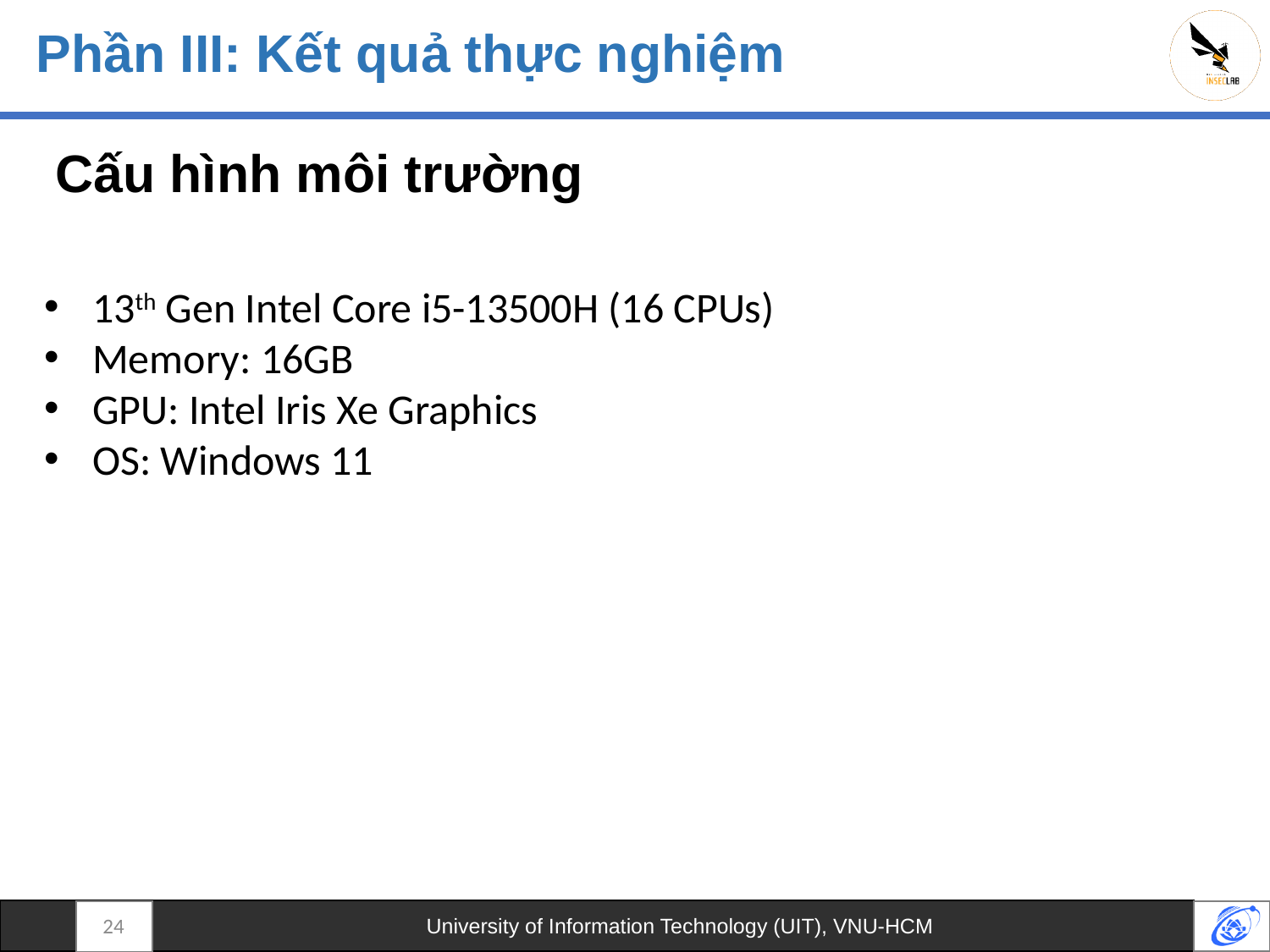

# Phần III: Kết quả thực nghiệm
Cấu hình môi trường
13th Gen Intel Core i5-13500H (16 CPUs)
Memory: 16GB
GPU: Intel Iris Xe Graphics
OS: Windows 11

24